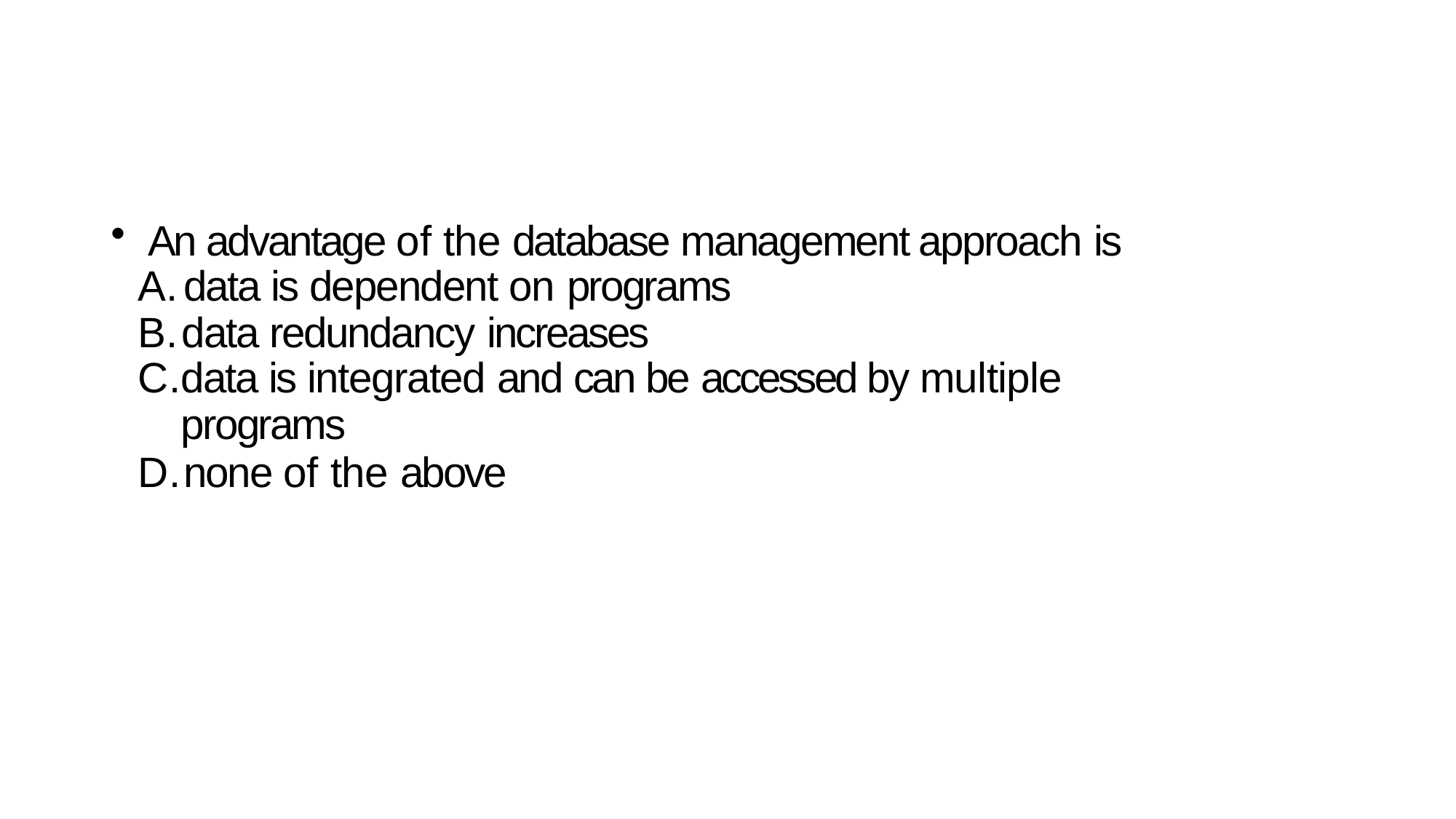

An advantage of the database management approach is
data is dependent on programs
data redundancy increases
data is integrated and can be accessed by multiple programs
none of the above